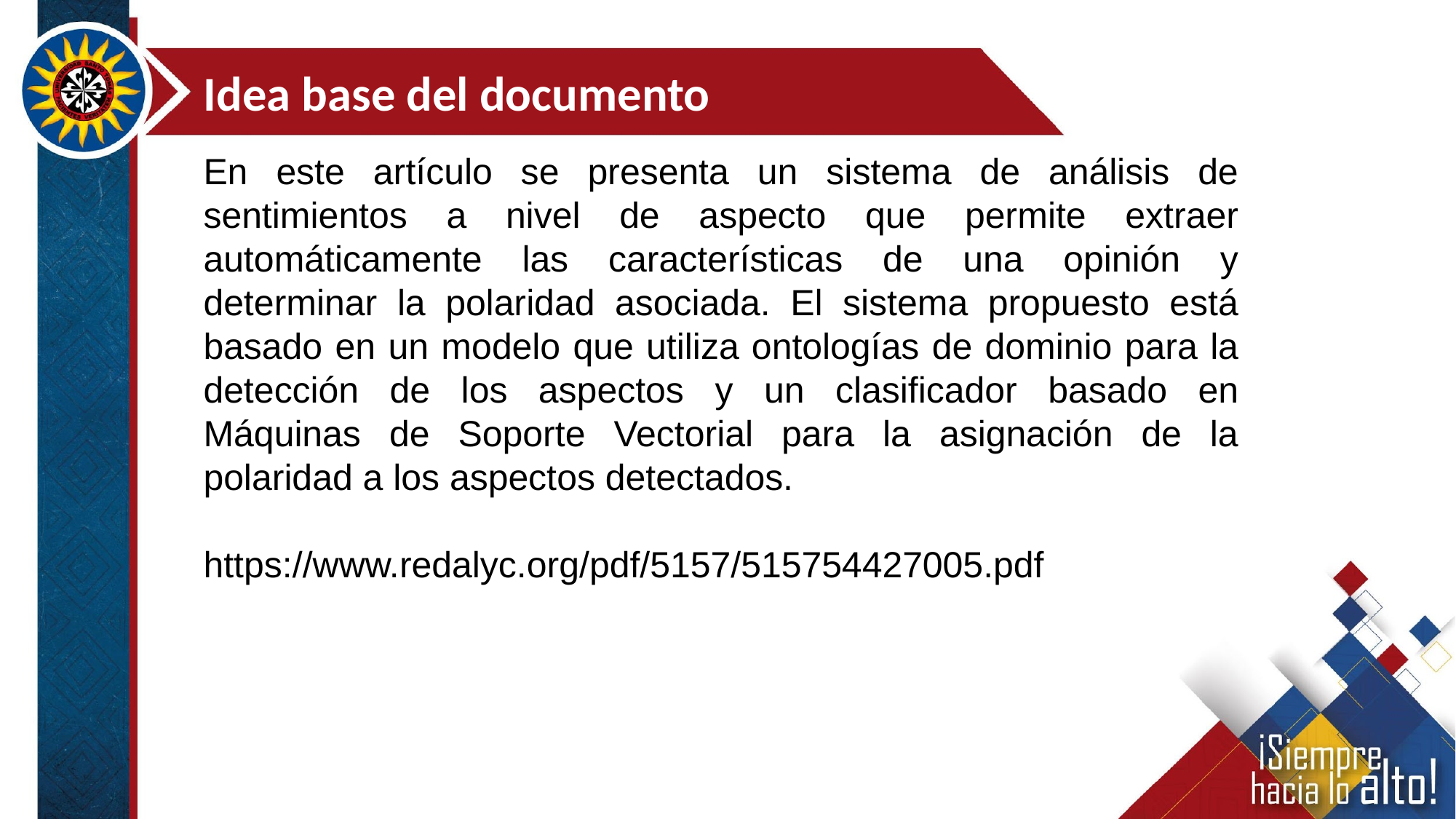

Idea base del documento
En este artículo se presenta un sistema de análisis de sentimientos a nivel de aspecto que permite extraer automáticamente las características de una opinión y determinar la polaridad asociada. El sistema propuesto está basado en un modelo que utiliza ontologías de dominio para la detección de los aspectos y un clasificador basado en Máquinas de Soporte Vectorial para la asignación de la polaridad a los aspectos detectados.

https://www.redalyc.org/pdf/5157/515754427005.pdf